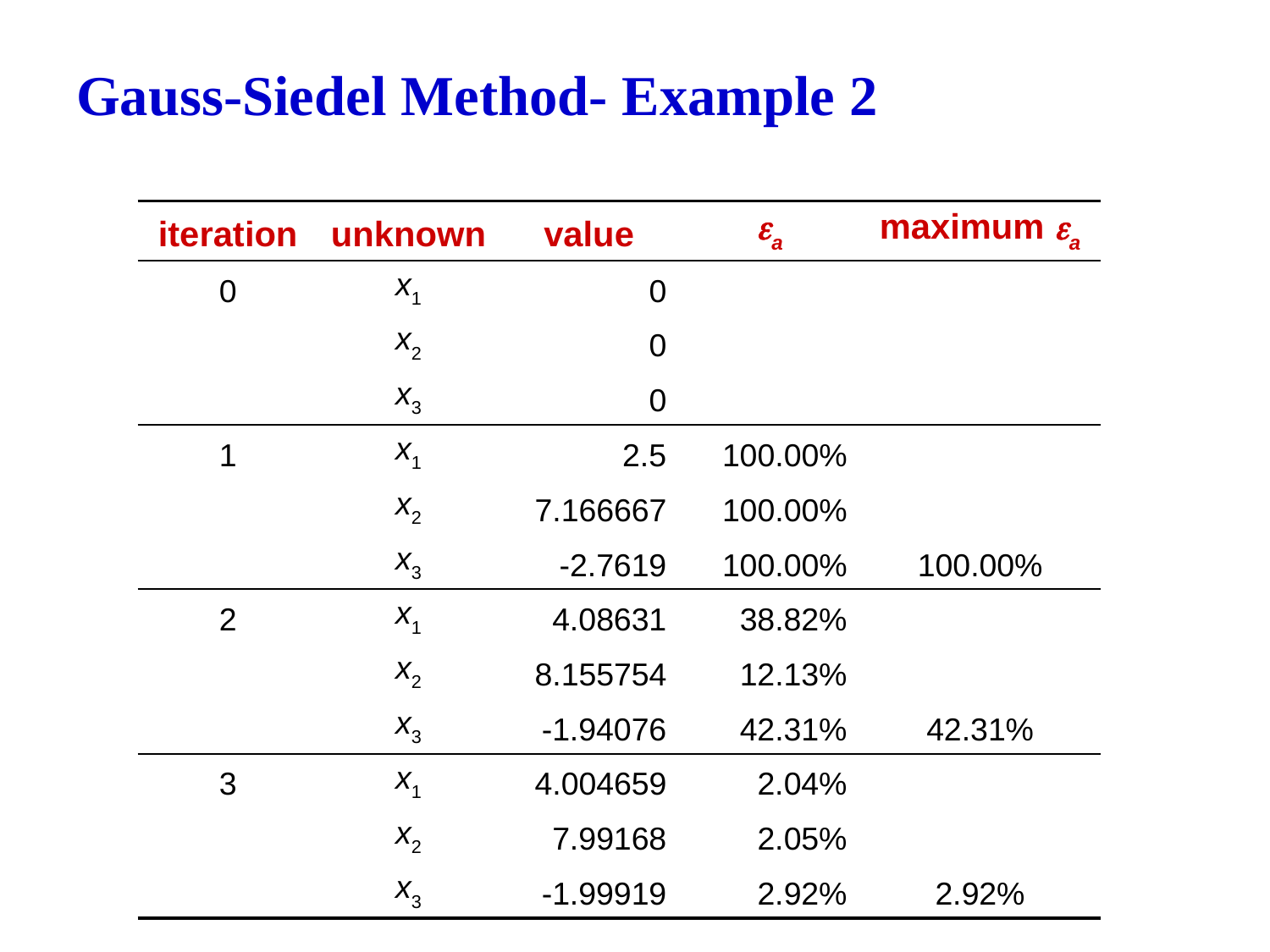

# Gauss-Siedel Method- Example 2
| iteration | unknown | value | εa | maximum εa |
| --- | --- | --- | --- | --- |
| 0 | x1 | 0 |  |  |
|  | x2 | 0 |  |  |
|  | x3 | 0 |  |  |
| 1 | x1 | 2.5 | 100.00% |  |
|  | x2 | 7.166667 | 100.00% |  |
|  | x3 | -2.7619 | 100.00% | 100.00% |
| 2 | x1 | 4.08631 | 38.82% |  |
|  | x2 | 8.155754 | 12.13% |  |
|  | x3 | -1.94076 | 42.31% | 42.31% |
| 3 | x1 | 4.004659 | 2.04% |  |
|  | x2 | 7.99168 | 2.05% |  |
|  | x3 | -1.99919 | 2.92% | 2.92% |